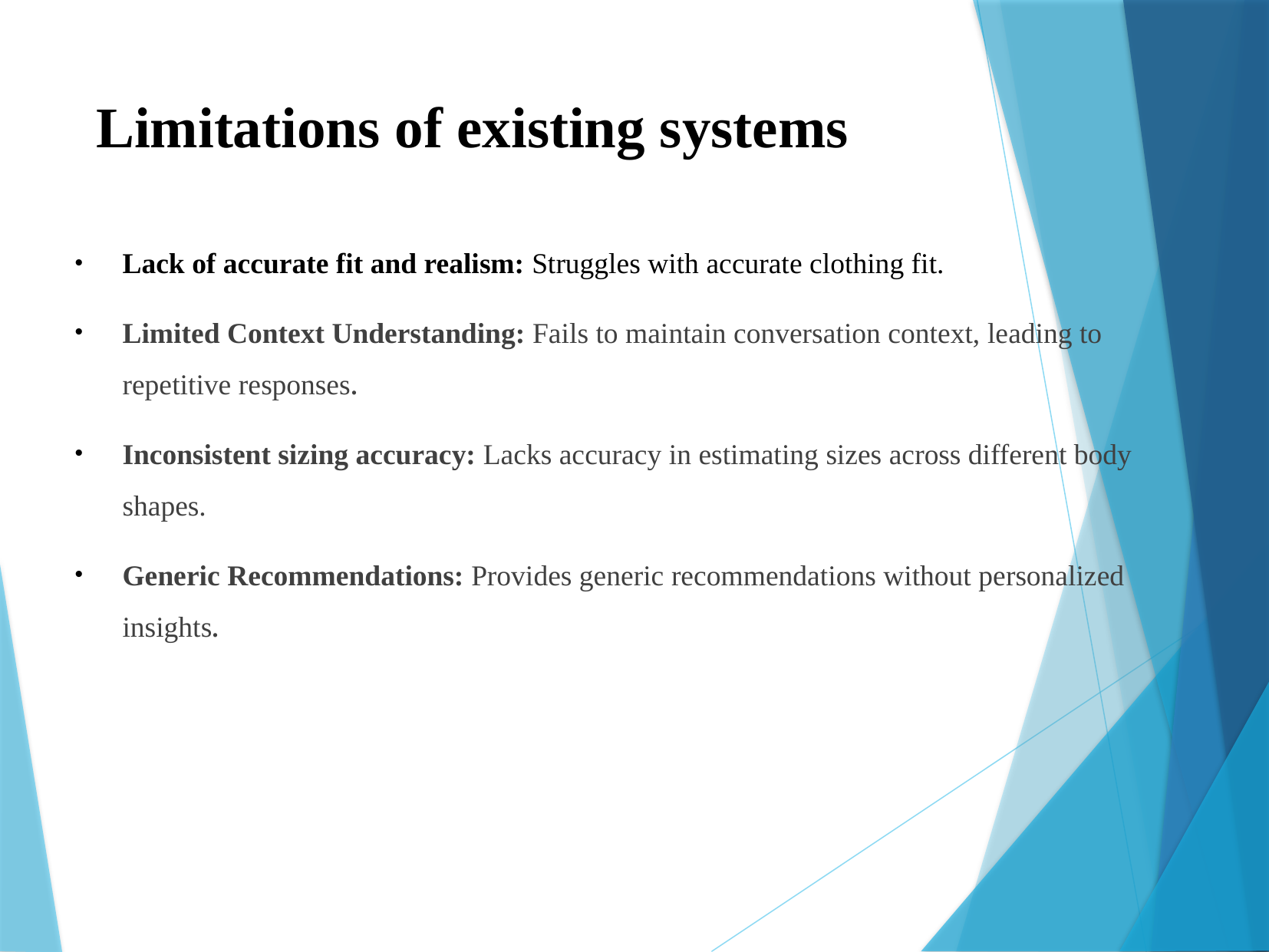

# Limitations of existing systems
Lack of accurate fit and realism: Struggles with accurate clothing fit.
Limited Context Understanding: Fails to maintain conversation context, leading to repetitive responses.
Inconsistent sizing accuracy: Lacks accuracy in estimating sizes across different body shapes.
Generic Recommendations: Provides generic recommendations without personalized insights.